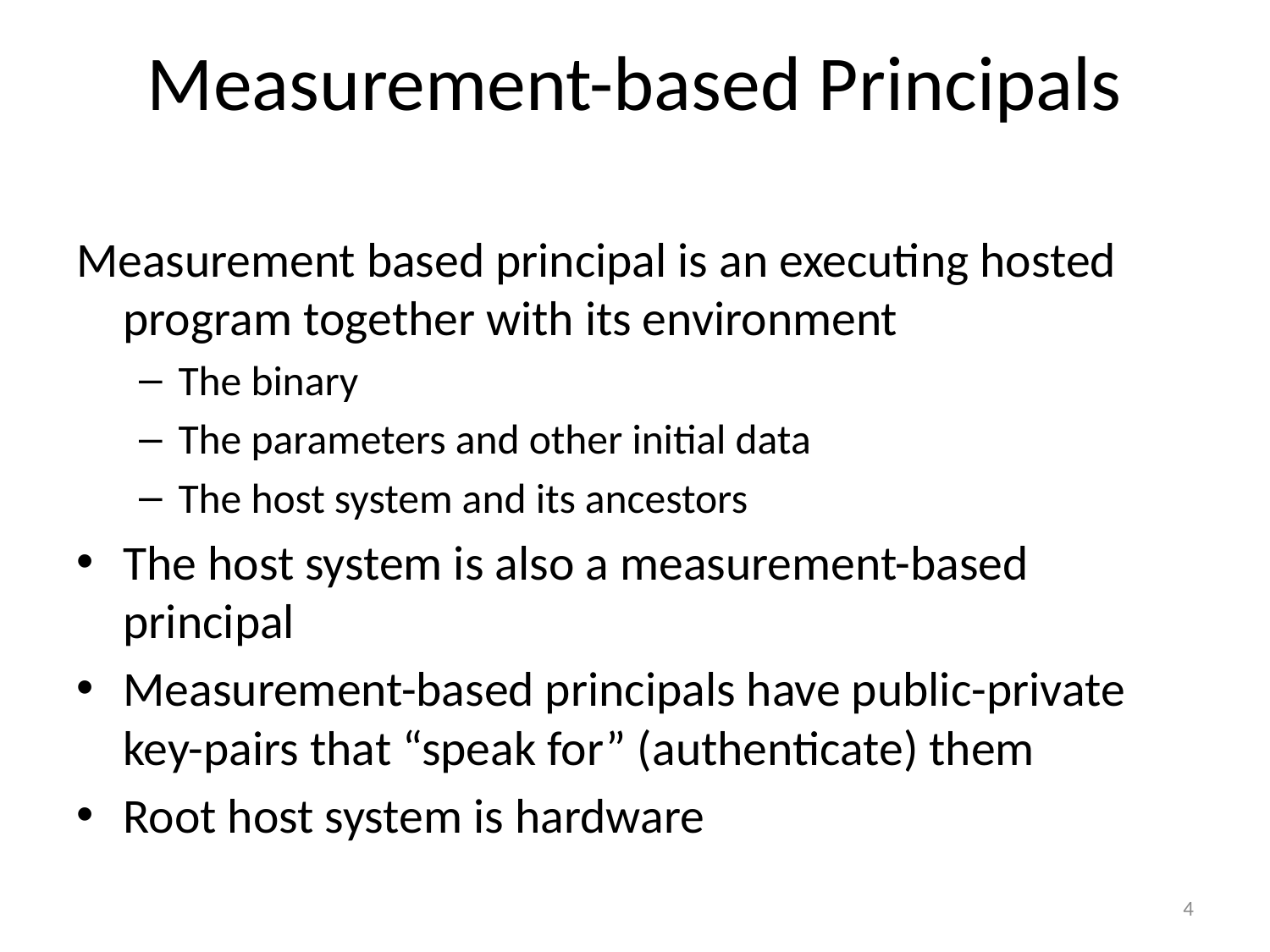

# Measurement-based Principals
Measurement based principal is an executing hosted program together with its environment
The binary
The parameters and other initial data
The host system and its ancestors
The host system is also a measurement-based principal
Measurement-based principals have public-private key-pairs that “speak for” (authenticate) them
Root host system is hardware
4